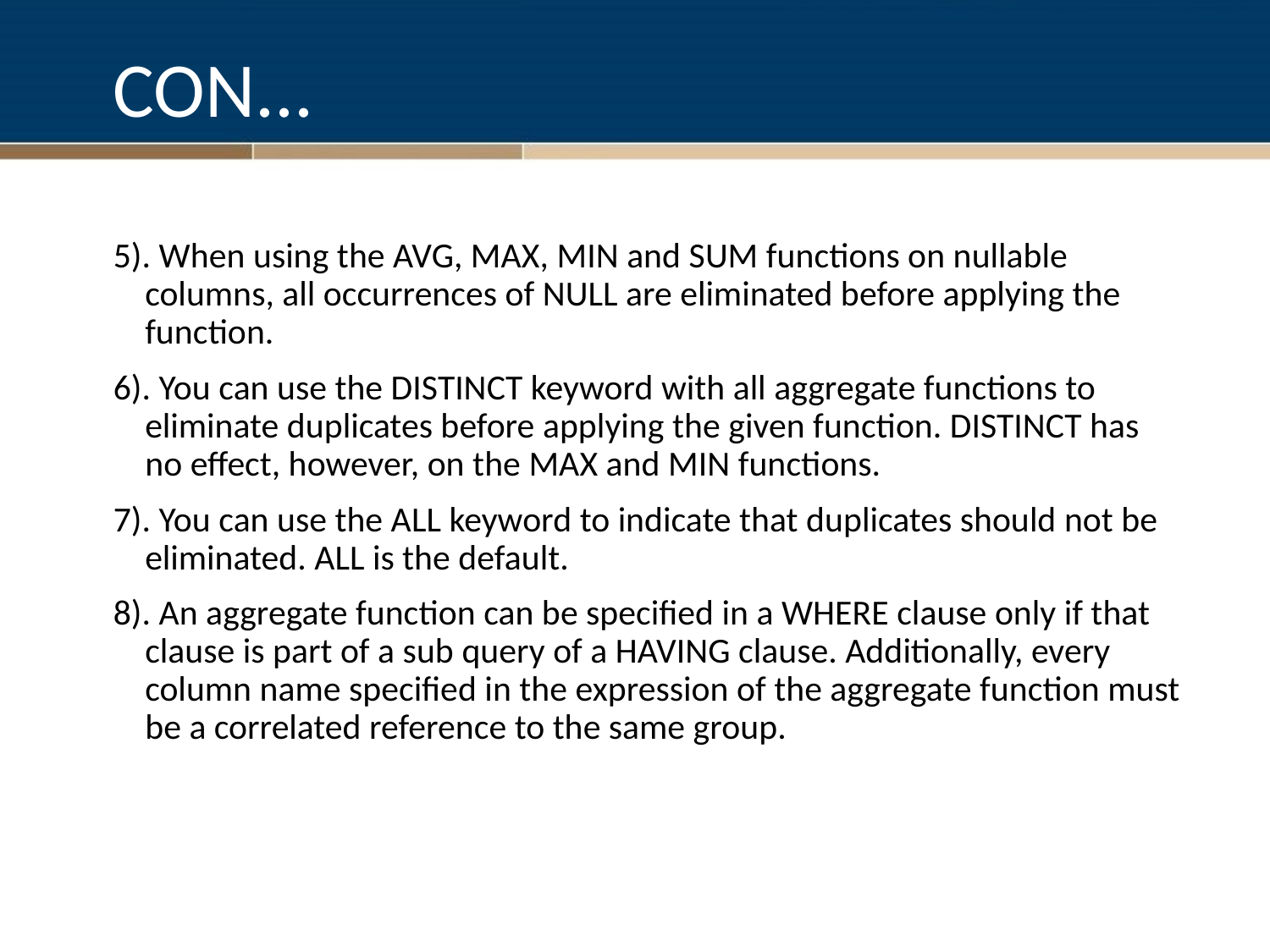

# CON...
5). When using the AVG, MAX, MIN and SUM functions on nullable columns, all occurrences of NULL are eliminated before applying the function.
6). You can use the DISTINCT keyword with all aggregate functions to eliminate duplicates before applying the given function. DISTINCT has no effect, however, on the MAX and MIN functions.
7). You can use the ALL keyword to indicate that duplicates should not be eliminated. ALL is the default.
8). An aggregate function can be specified in a WHERE clause only if that clause is part of a sub query of a HAVING clause. Additionally, every column name specified in the expression of the aggregate function must be a correlated reference to the same group.